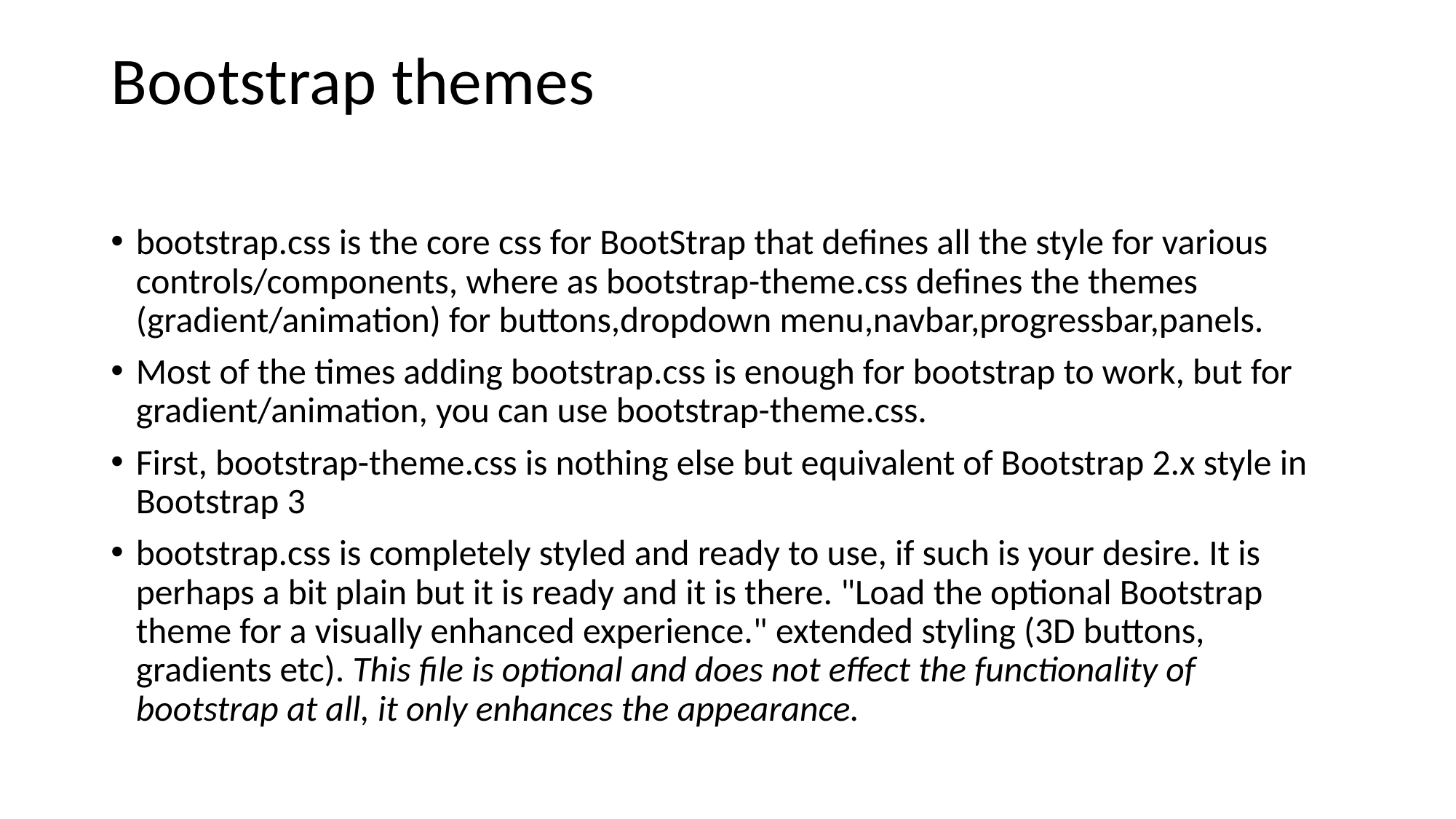

# Bootstrap themes
bootstrap.css is the core css for BootStrap that defines all the style for various controls/components, where as bootstrap-theme.css defines the themes (gradient/animation) for buttons,dropdown menu,navbar,progressbar,panels.
Most of the times adding bootstrap.css is enough for bootstrap to work, but for gradient/animation, you can use bootstrap-theme.css.
First, bootstrap-theme.css is nothing else but equivalent of Bootstrap 2.x style in Bootstrap 3
bootstrap.css is completely styled and ready to use, if such is your desire. It is perhaps a bit plain but it is ready and it is there. "Load the optional Bootstrap theme for a visually enhanced experience." extended styling (3D buttons, gradients etc). This file is optional and does not effect the functionality of bootstrap at all, it only enhances the appearance.